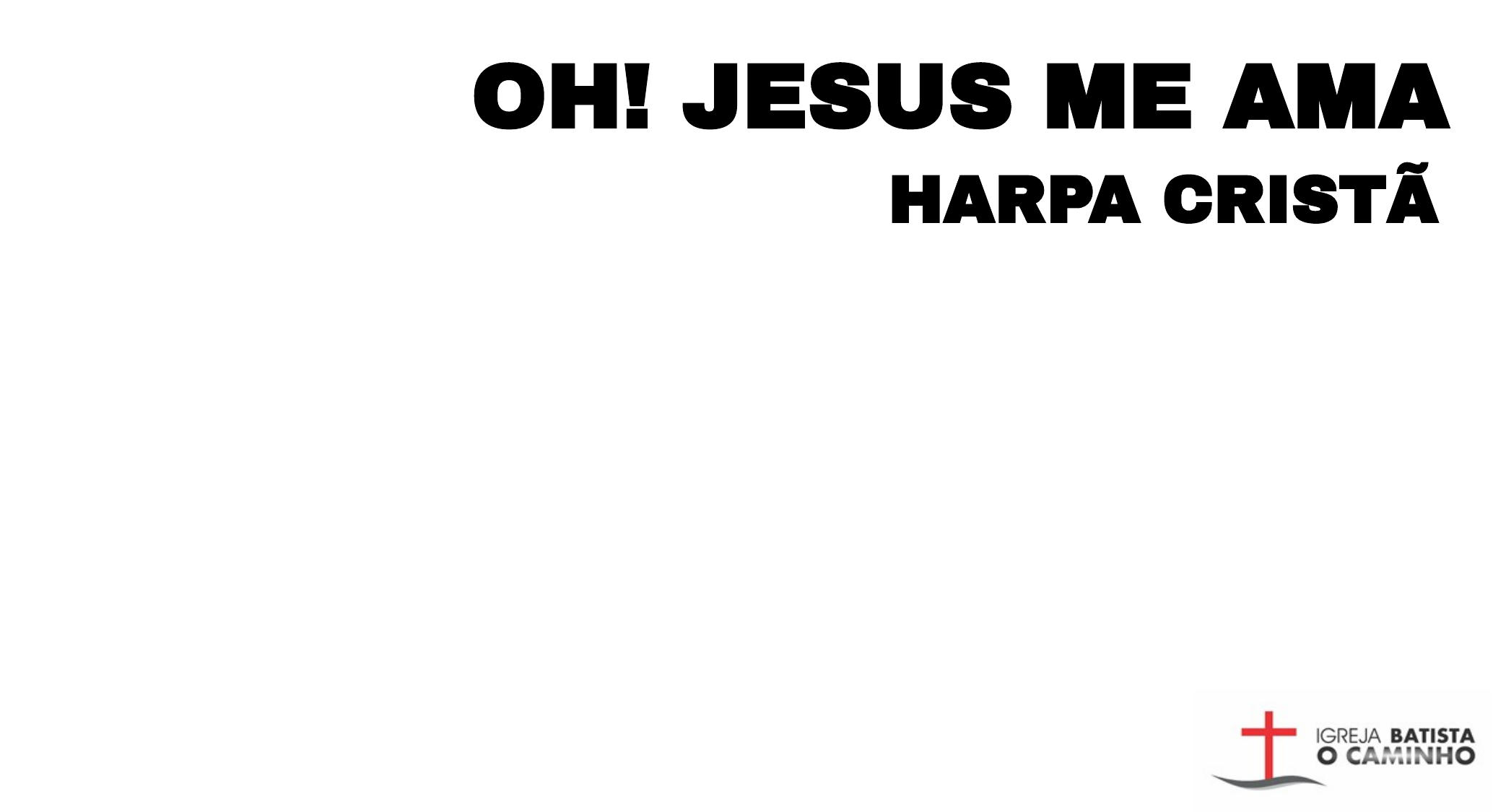

# OH! JESUS ME AMA
HARPA CRISTÃ